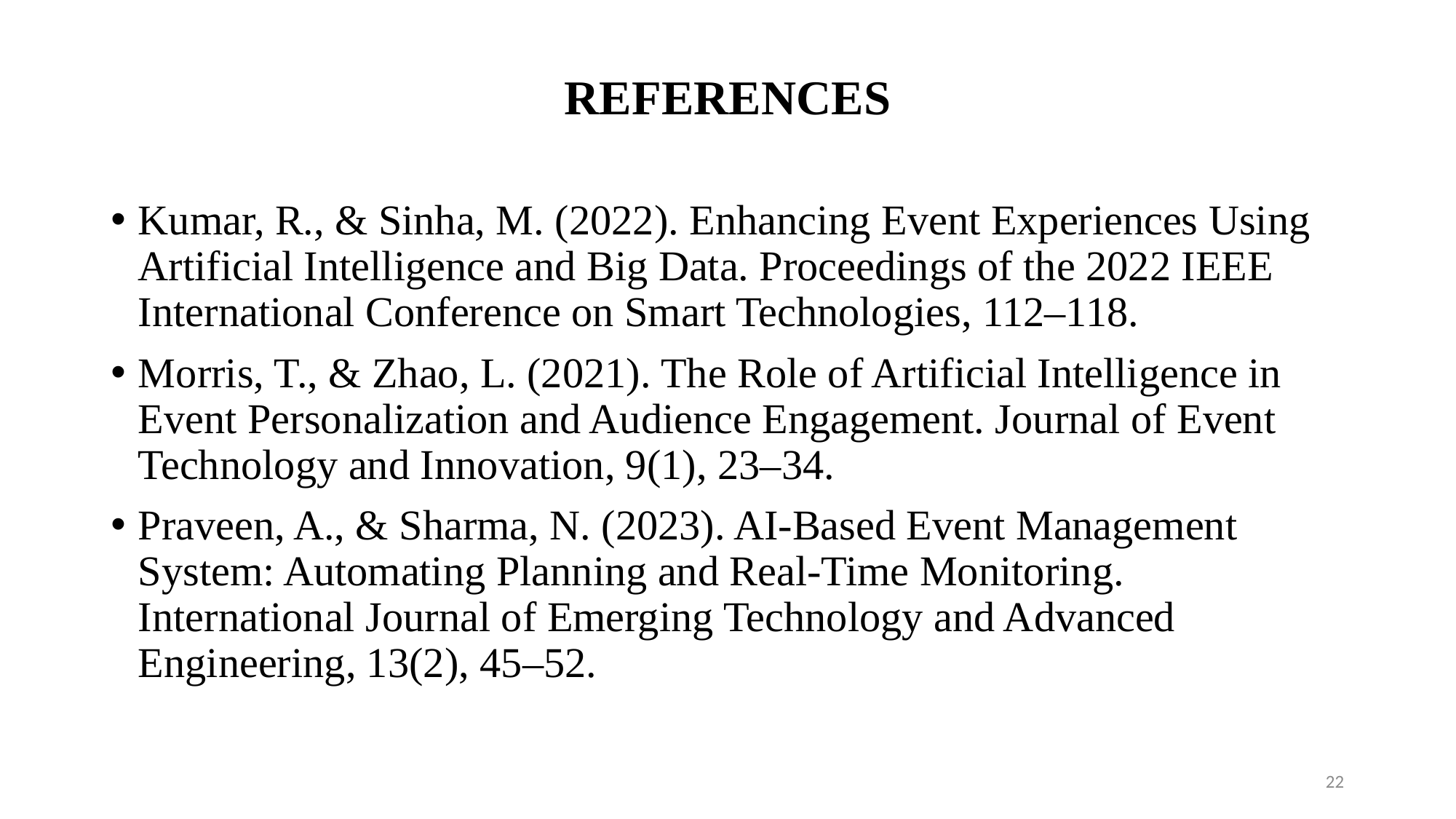

# REFERENCES
Kumar, R., & Sinha, M. (2022). Enhancing Event Experiences Using Artificial Intelligence and Big Data. Proceedings of the 2022 IEEE International Conference on Smart Technologies, 112–118.
Morris, T., & Zhao, L. (2021). The Role of Artificial Intelligence in Event Personalization and Audience Engagement. Journal of Event Technology and Innovation, 9(1), 23–34.
Praveen, A., & Sharma, N. (2023). AI-Based Event Management System: Automating Planning and Real-Time Monitoring. International Journal of Emerging Technology and Advanced Engineering, 13(2), 45–52.
22